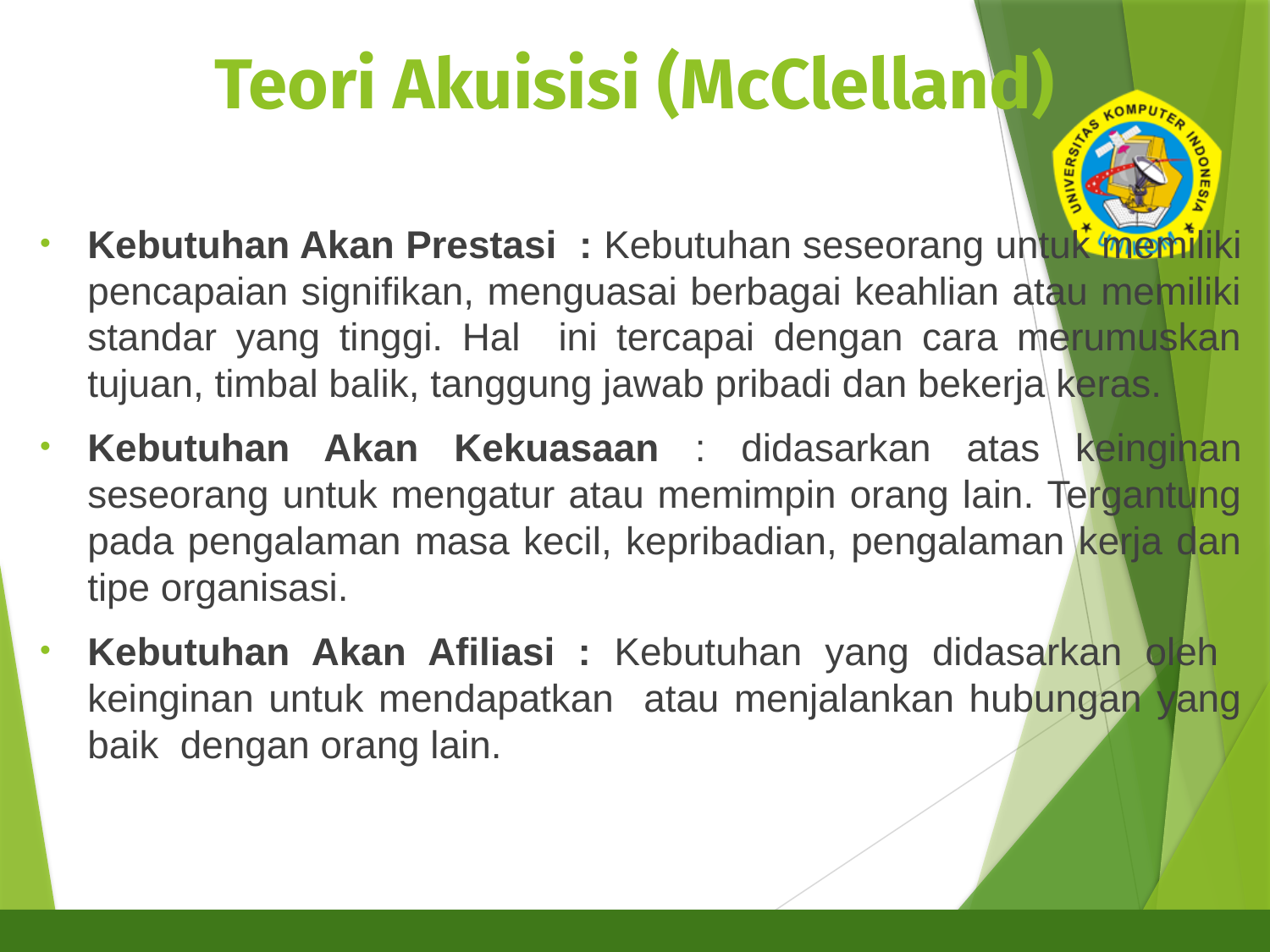

# Teori Akuisisi (McClelland)
8
Kebutuhan Akan Prestasi  : Kebutuhan seseorang untuk memiliki pencapaian signifikan, menguasai berbagai keahlian atau memiliki standar yang tinggi. Hal  ini tercapai dengan cara merumuskan tujuan, timbal balik, tanggung jawab pribadi dan bekerja keras.
Kebutuhan Akan Kekuasaan : didasarkan atas keinginan seseorang untuk mengatur atau memimpin orang lain. Tergantung pada pengalaman masa kecil, kepribadian, pengalaman kerja dan tipe organisasi.
Kebutuhan Akan Afiliasi : Kebutuhan yang didasarkan oleh  keinginan untuk mendapatkan  atau menjalankan hubungan yang baik  dengan orang lain.